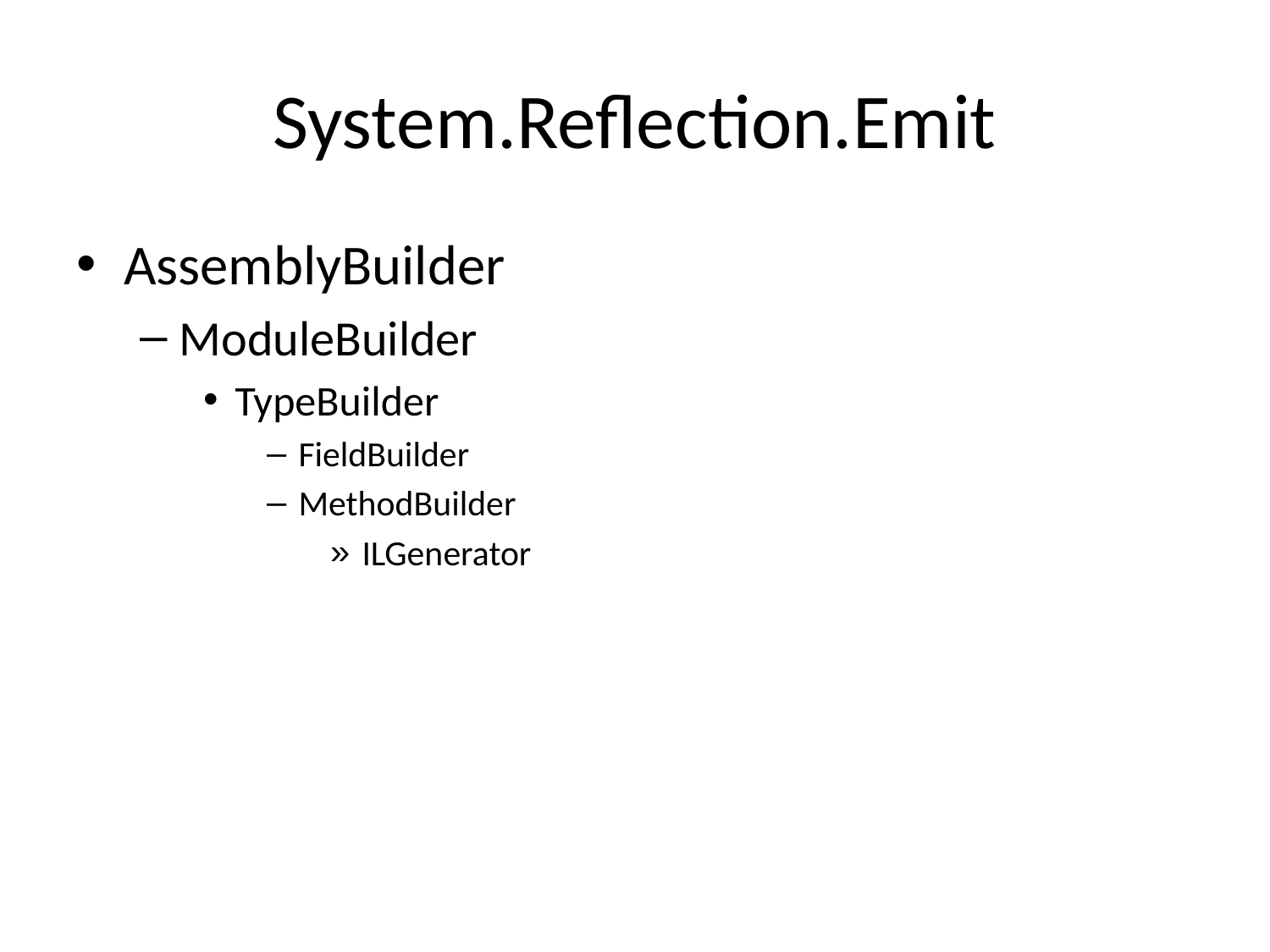

# System.Reflection.Emit
AssemblyBuilder
ModuleBuilder
TypeBuilder
FieldBuilder
MethodBuilder
ILGenerator